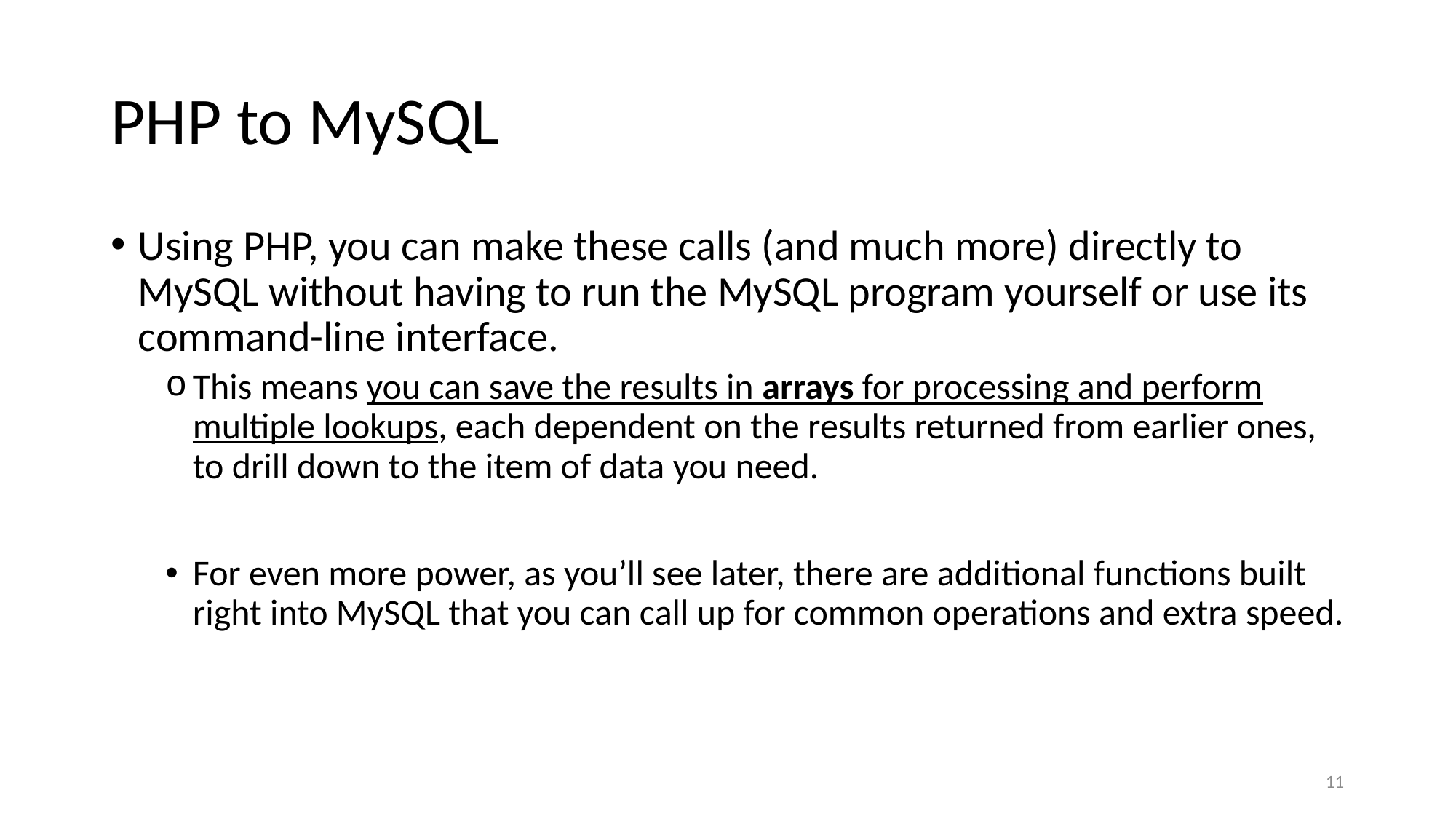

# PHP to MySQL
Using PHP, you can make these calls (and much more) directly to MySQL without having to run the MySQL program yourself or use its command-line interface.
This means you can save the results in arrays for processing and perform multiple lookups, each dependent on the results returned from earlier ones, to drill down to the item of data you need.

For even more power, as you’ll see later, there are additional functions built right into MySQL that you can call up for common operations and extra speed.
11